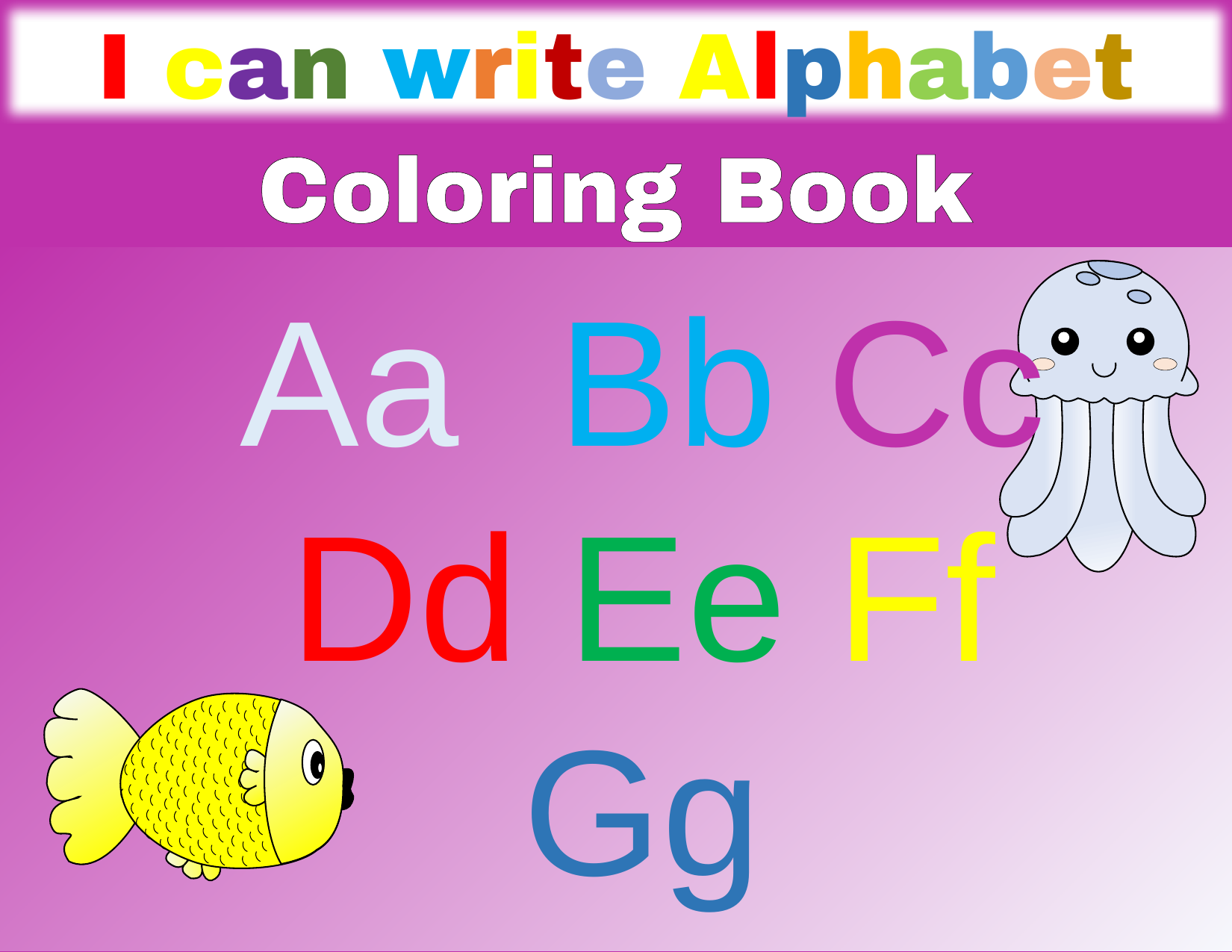

I can write Alphabet
Coloring Book

Aa  Bb Cc Dd Ee Ff Gg